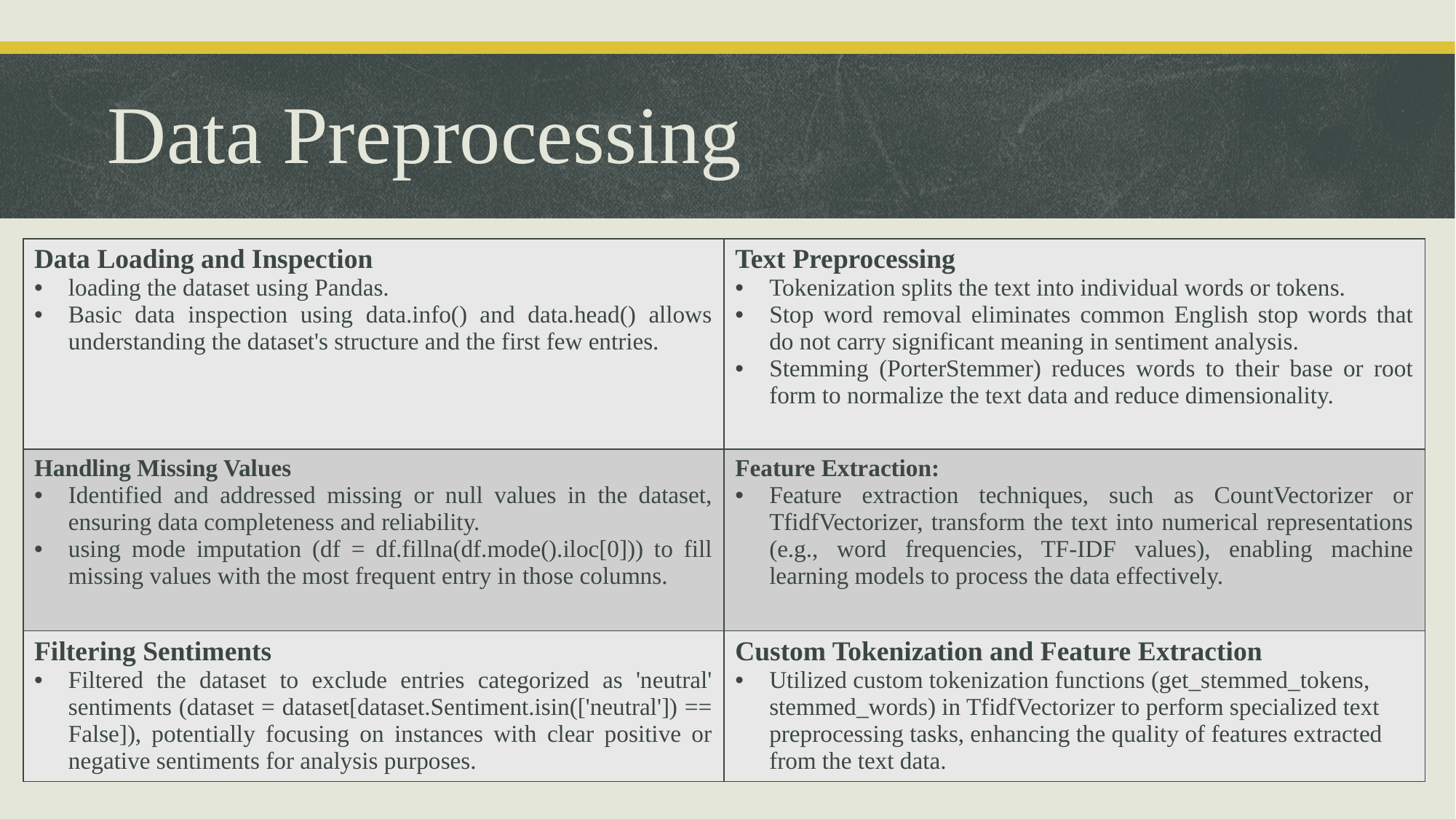

# Data Preprocessing
| Data Loading and Inspection loading the dataset using Pandas. Basic data inspection using data.info() and data.head() allows understanding the dataset's structure and the first few entries. | Text Preprocessing Tokenization splits the text into individual words or tokens. Stop word removal eliminates common English stop words that do not carry significant meaning in sentiment analysis. Stemming (PorterStemmer) reduces words to their base or root form to normalize the text data and reduce dimensionality. |
| --- | --- |
| Handling Missing Values Identified and addressed missing or null values in the dataset, ensuring data completeness and reliability. using mode imputation (df = df.fillna(df.mode().iloc[0])) to fill missing values with the most frequent entry in those columns. | Feature Extraction: Feature extraction techniques, such as CountVectorizer or TfidfVectorizer, transform the text into numerical representations (e.g., word frequencies, TF-IDF values), enabling machine learning models to process the data effectively. |
| Filtering Sentiments Filtered the dataset to exclude entries categorized as 'neutral' sentiments (dataset = dataset[dataset.Sentiment.isin(['neutral']) == False]), potentially focusing on instances with clear positive or negative sentiments for analysis purposes. | Custom Tokenization and Feature Extraction Utilized custom tokenization functions (get\_stemmed\_tokens, stemmed\_words) in TfidfVectorizer to perform specialized text preprocessing tasks, enhancing the quality of features extracted from the text data. |